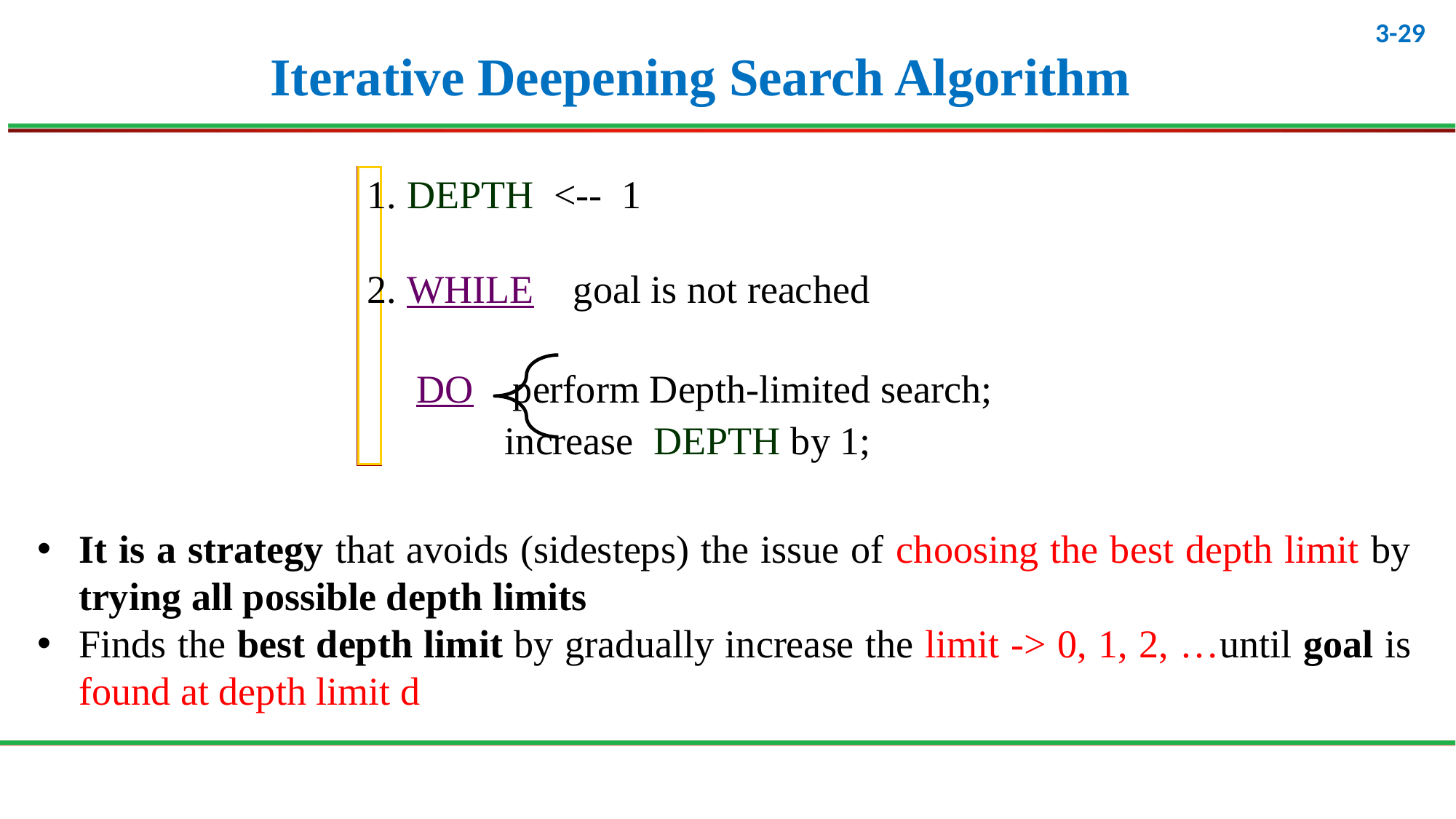

Iterative Deepening Search Algorithm
1. DEPTH  <--  1

2. WHILE    goal is not reached

     DO    perform Depth-limited search;
              increase  DEPTH by 1;

It is a strategy that avoids (sidesteps) the issue of choosing the best depth limit by trying all possible depth limits
Finds the best depth limit by gradually increase the limit -> 0, 1, 2, …until goal is found at depth limit d